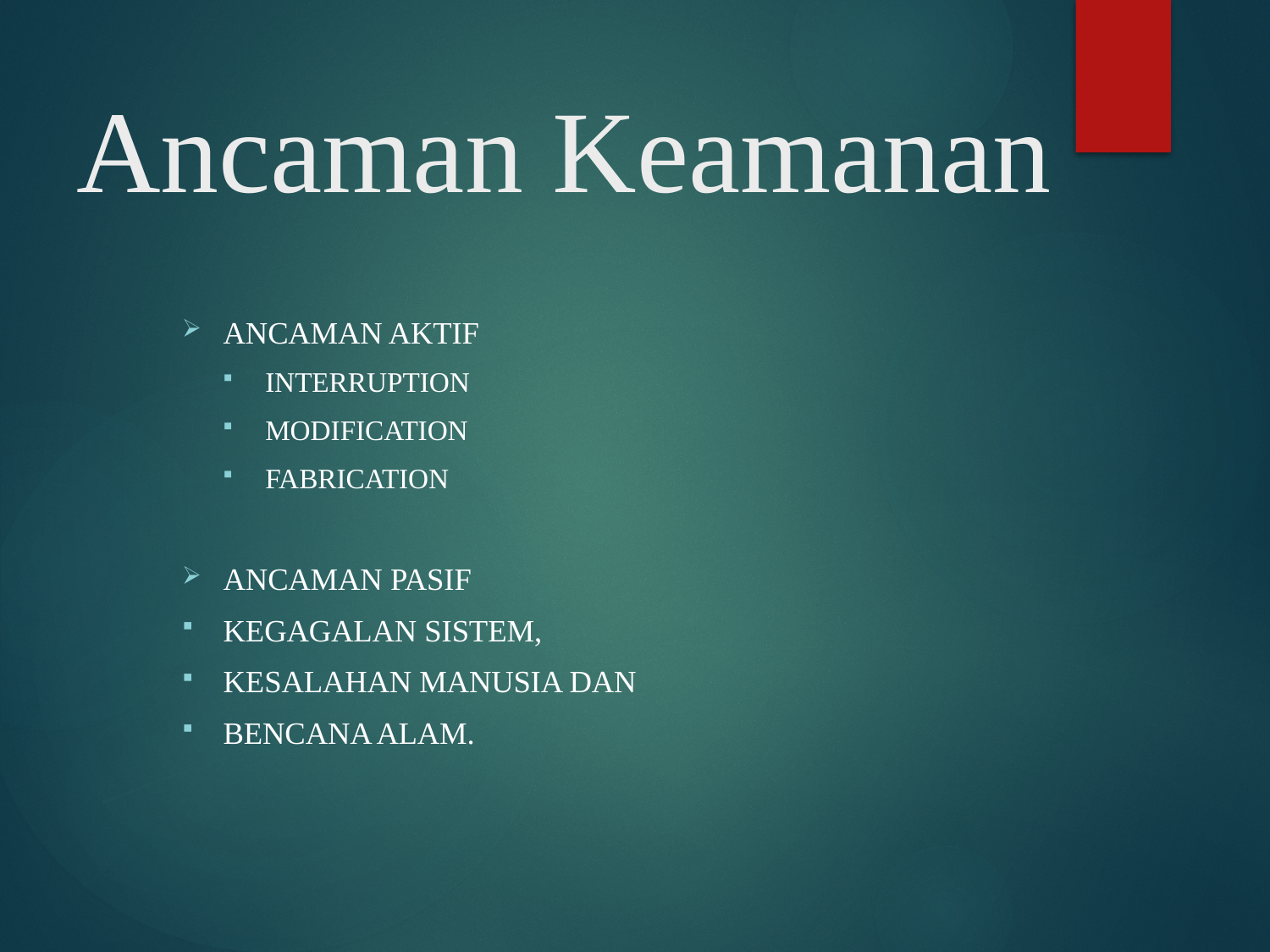

# Ancaman Keamanan
Ancaman Aktif
Interruption
Modification
Fabrication

Ancaman Pasif
kegagalan sistem,
kesalahan manusia dan
bencana alam.